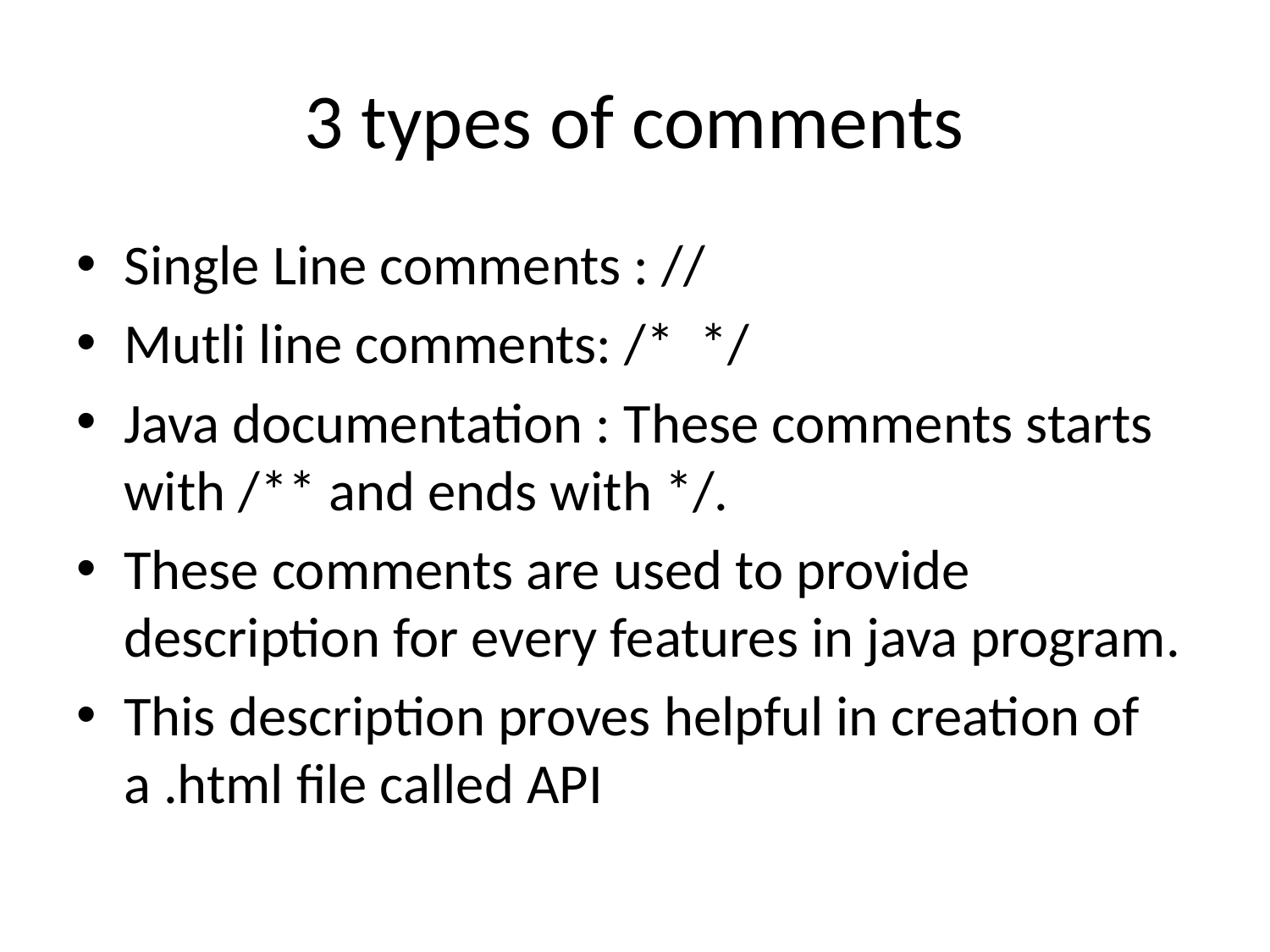

# 3 types of comments
Single Line comments : //
Mutli line comments: /*  */
Java documentation : These comments starts with /** and ends with */.
These comments are used to provide description for every features in java program.
This description proves helpful in creation of a .html file called API